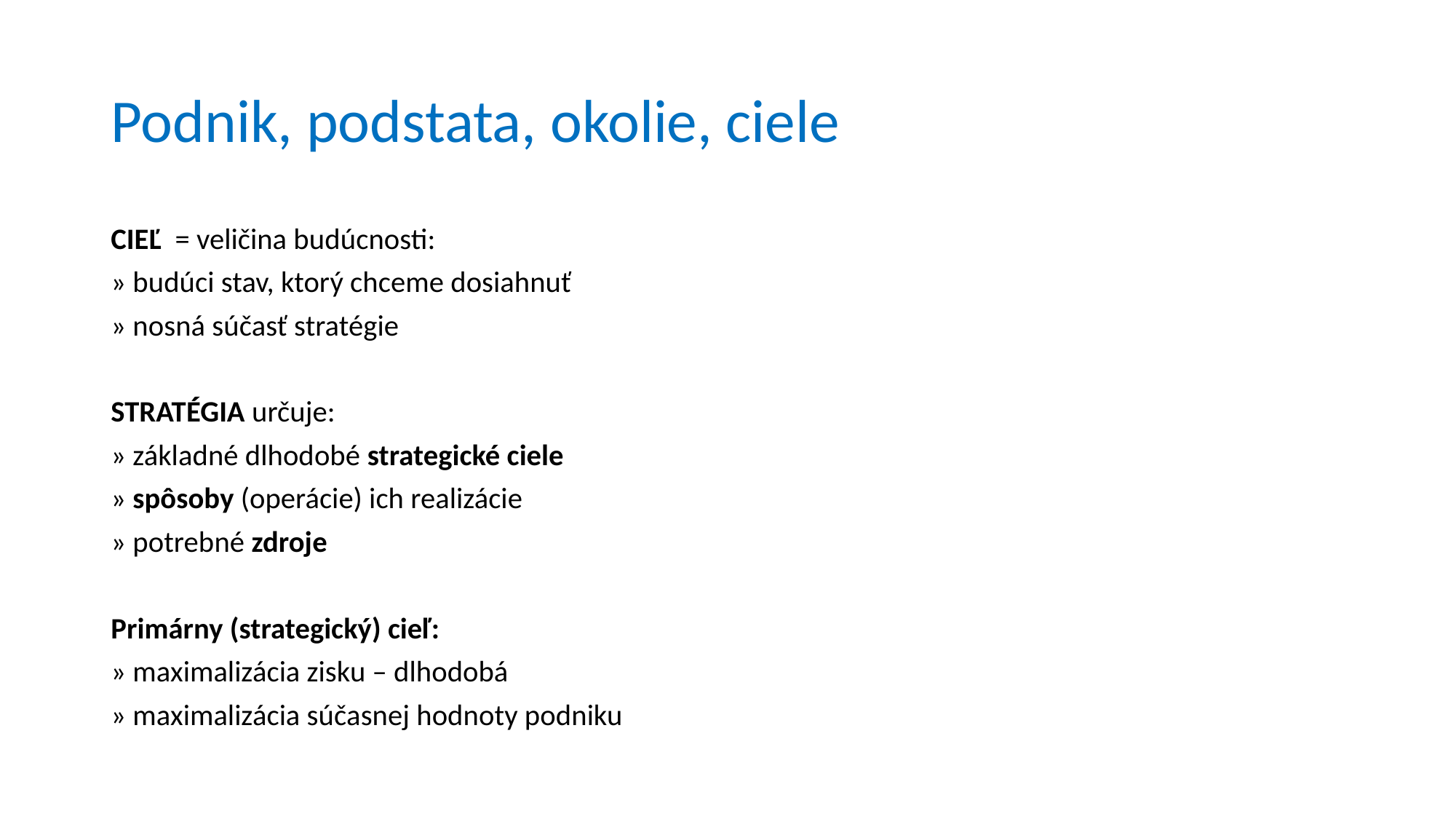

# Podnik, podstata, okolie, ciele
CIEĽ  = veličina budúcnosti:
» budúci stav, ktorý chceme dosiahnuť
» nosná súčasť stratégie

STRATÉGIA určuje:
» základné dlhodobé strategické ciele
» spôsoby (operácie) ich realizácie
» potrebné zdroje

Primárny (strategický) cieľ:
» maximalizácia zisku – dlhodobá
» maximalizácia súčasnej hodnoty podniku